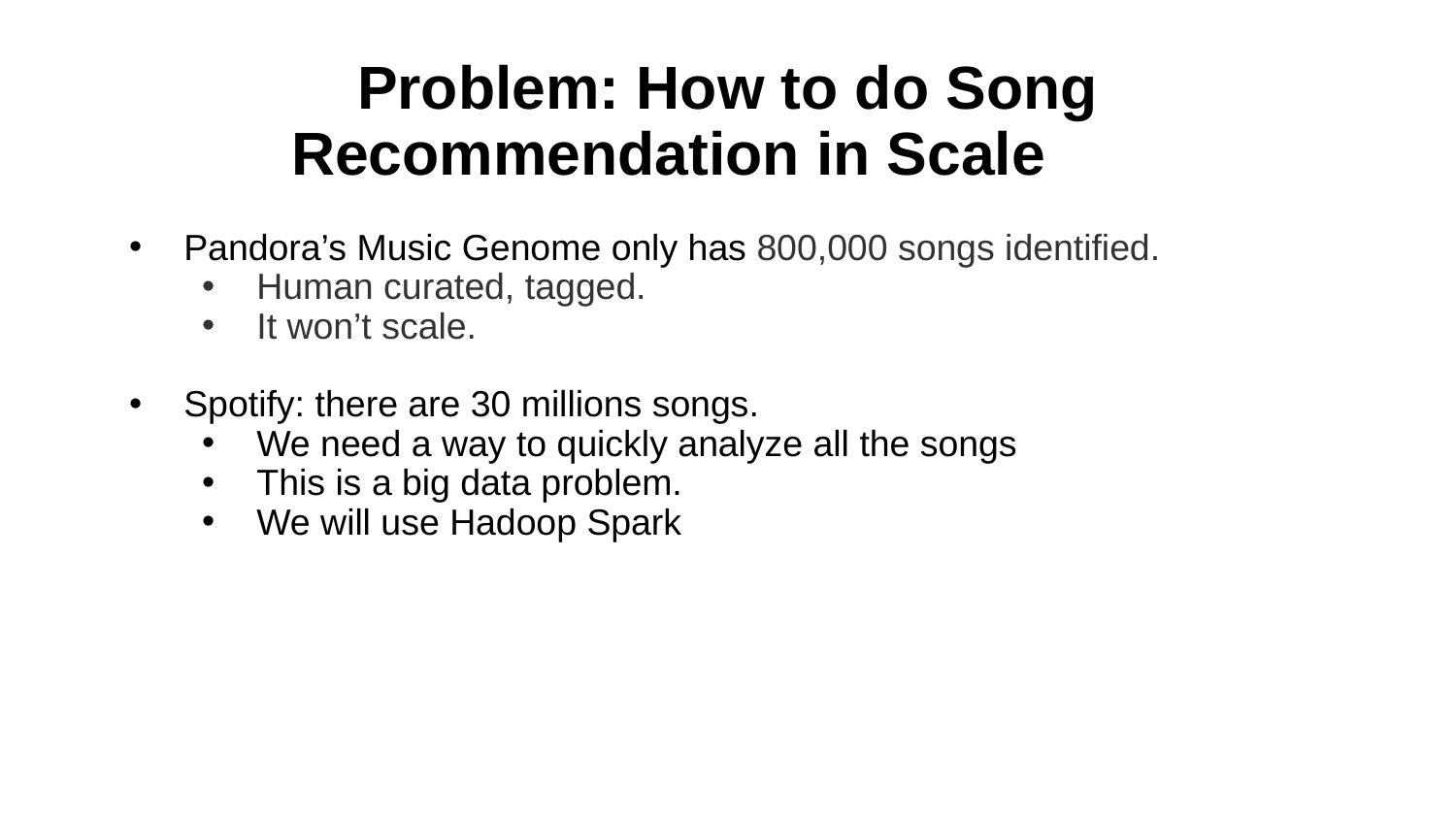

# Problem: How to do Song Recommendation in Scale
Pandora’s Music Genome only has 800,000 songs identified.
Human curated, tagged.
It won’t scale.

Spotify: there are 30 millions songs.
We need a way to quickly analyze all the songs
This is a big data problem.
We will use Hadoop Spark